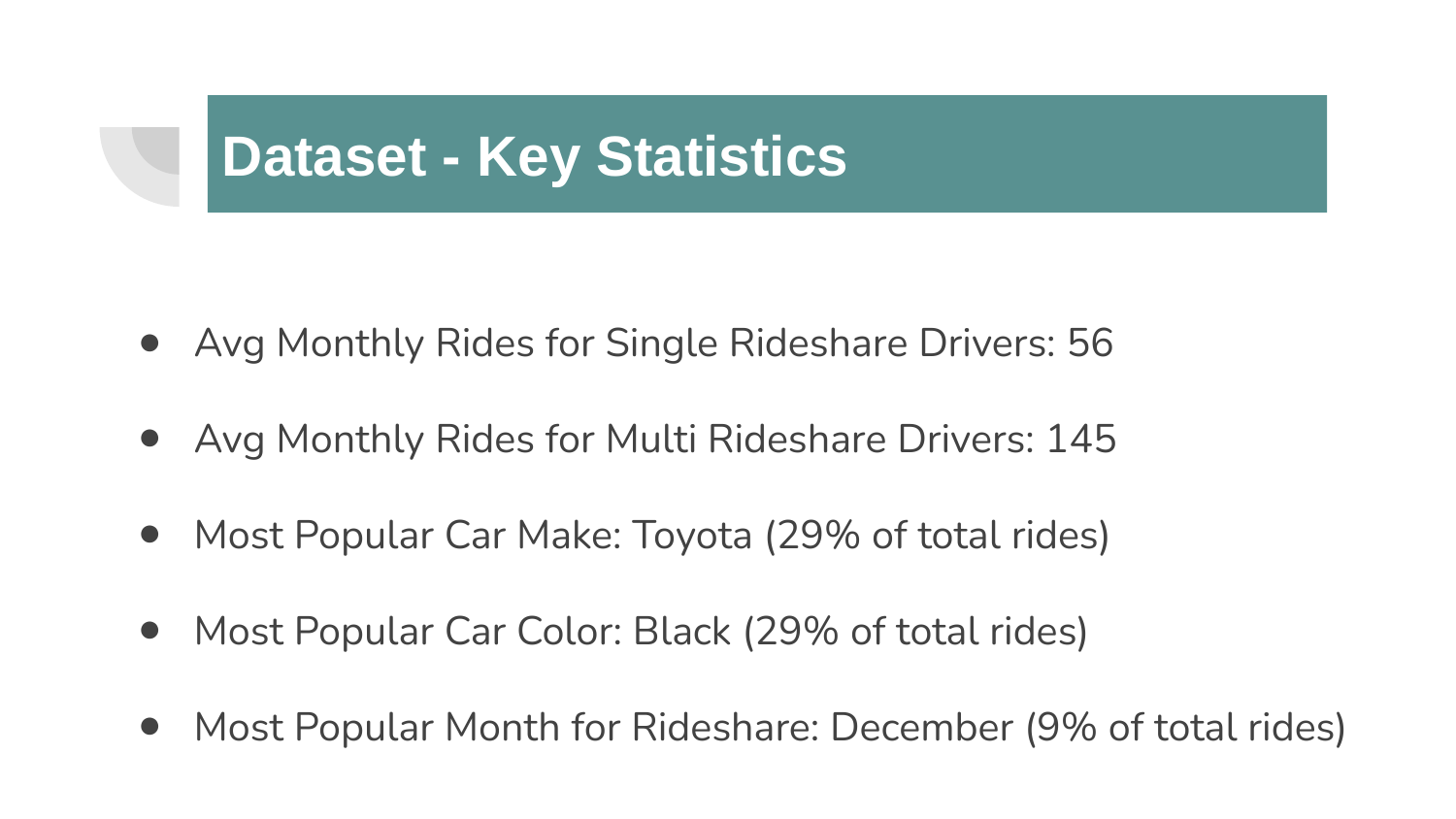

# Dataset - Key Statistics
Avg Monthly Rides for Single Rideshare Drivers: 56
Avg Monthly Rides for Multi Rideshare Drivers: 145
Most Popular Car Make: Toyota (29% of total rides)
Most Popular Car Color: Black (29% of total rides)
Most Popular Month for Rideshare: December (9% of total rides)